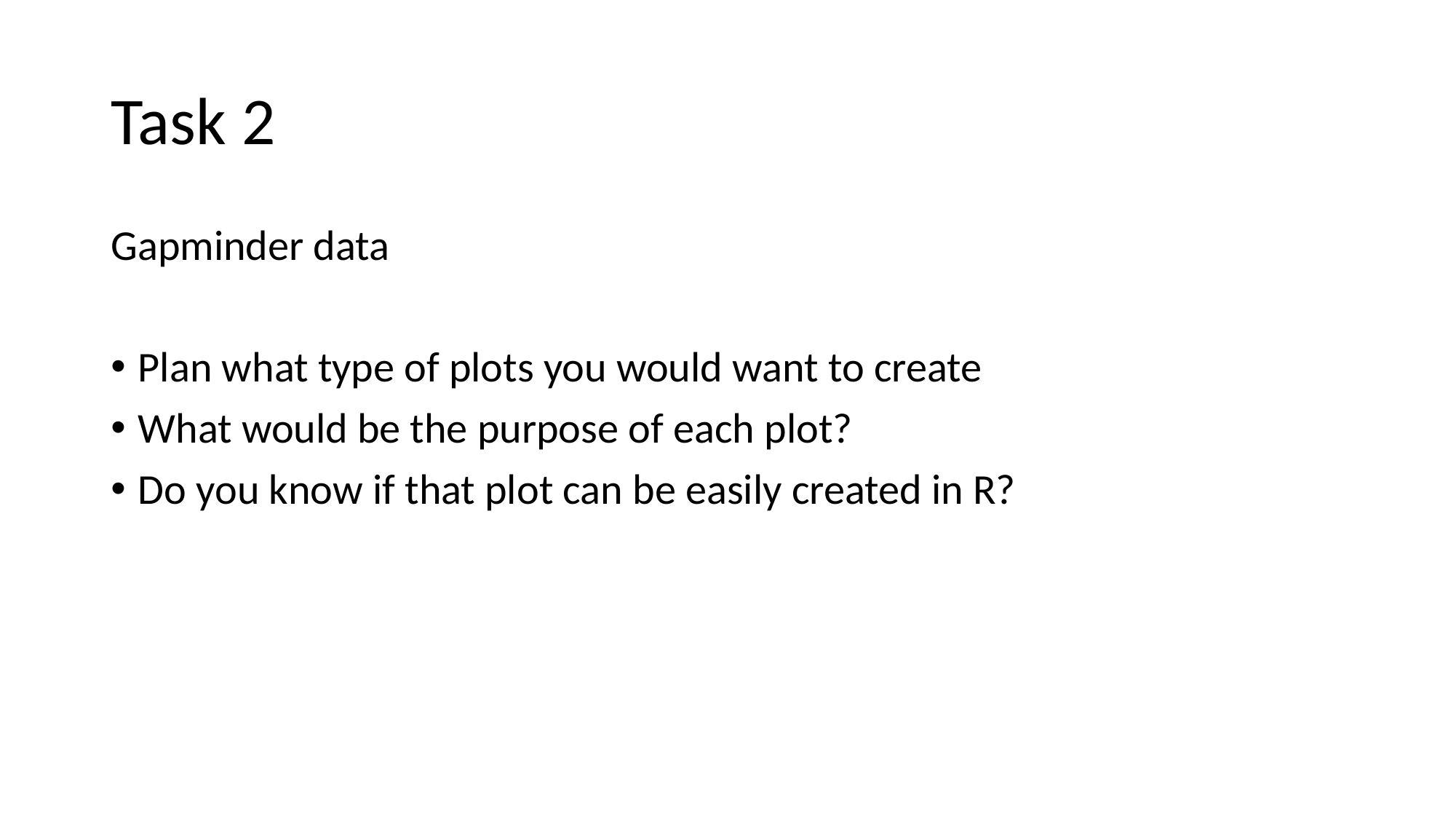

# Task 2
Gapminder data

Plan what type of plots you would want to create
What would be the purpose of each plot?
Do you know if that plot can be easily created in R?